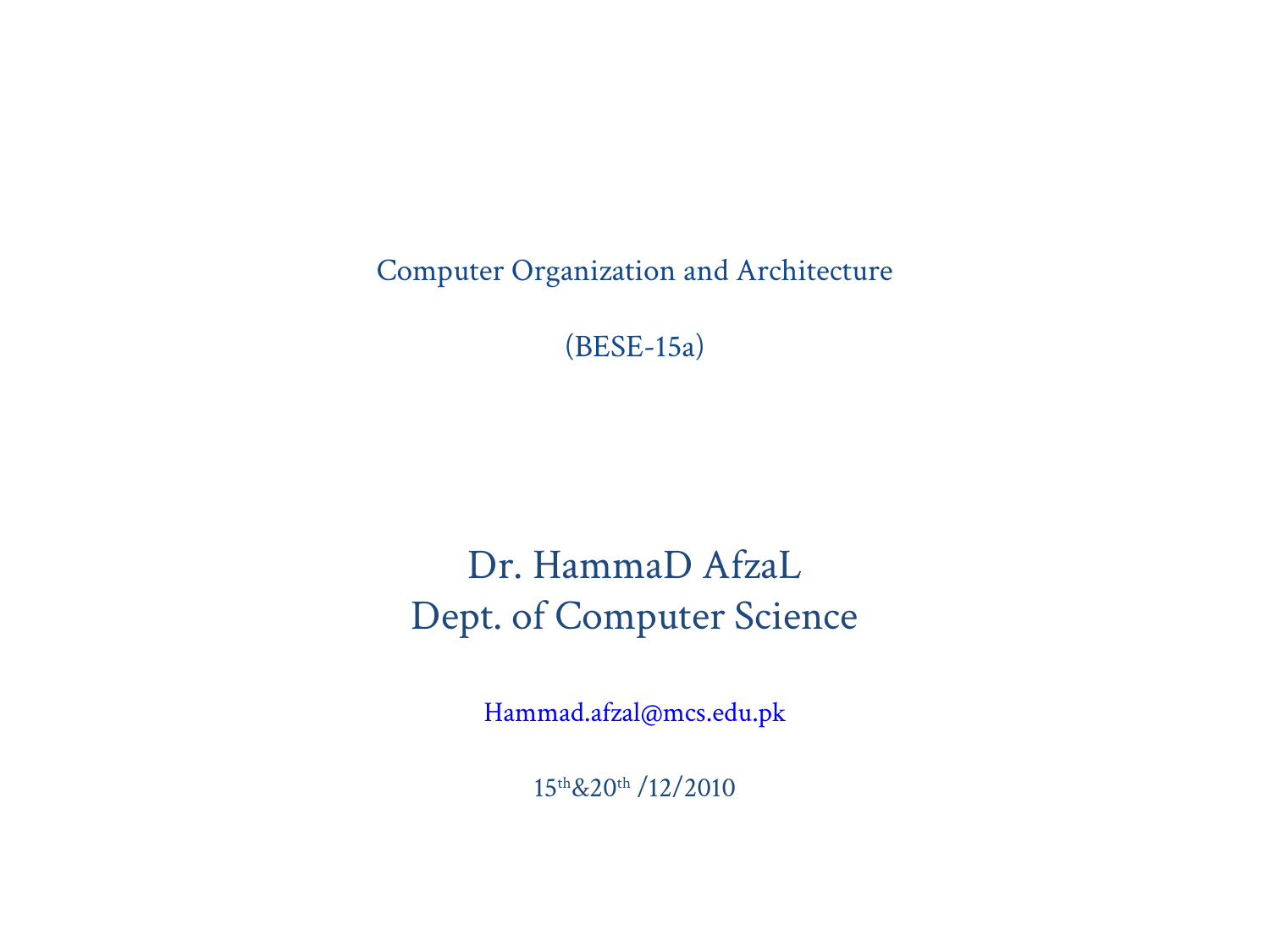

# Computer Organization and Architecture (BESE-15a)
Dr. HammaD AfzaL
Dept. of Computer Science

Hammad.afzal@mcs.edu.pk

15th&20th /12/2010